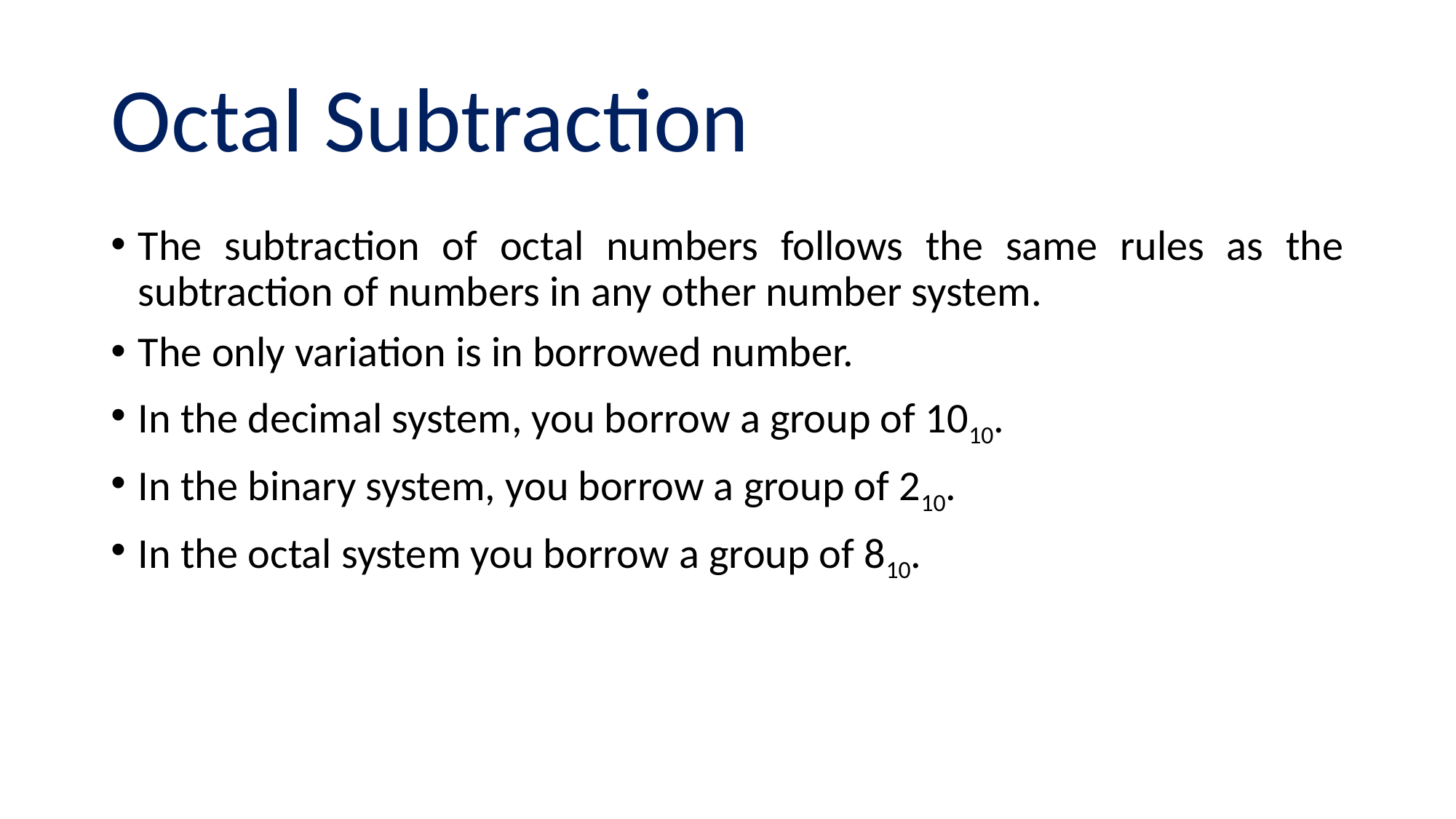

# Octal Subtraction
The subtraction of octal numbers follows the same rules as the subtraction of numbers in any other number system.
The only variation is in borrowed number.
In the decimal system, you borrow a group of 1010.
In the binary system, you borrow a group of 210.
In the octal system you borrow a group of 810.